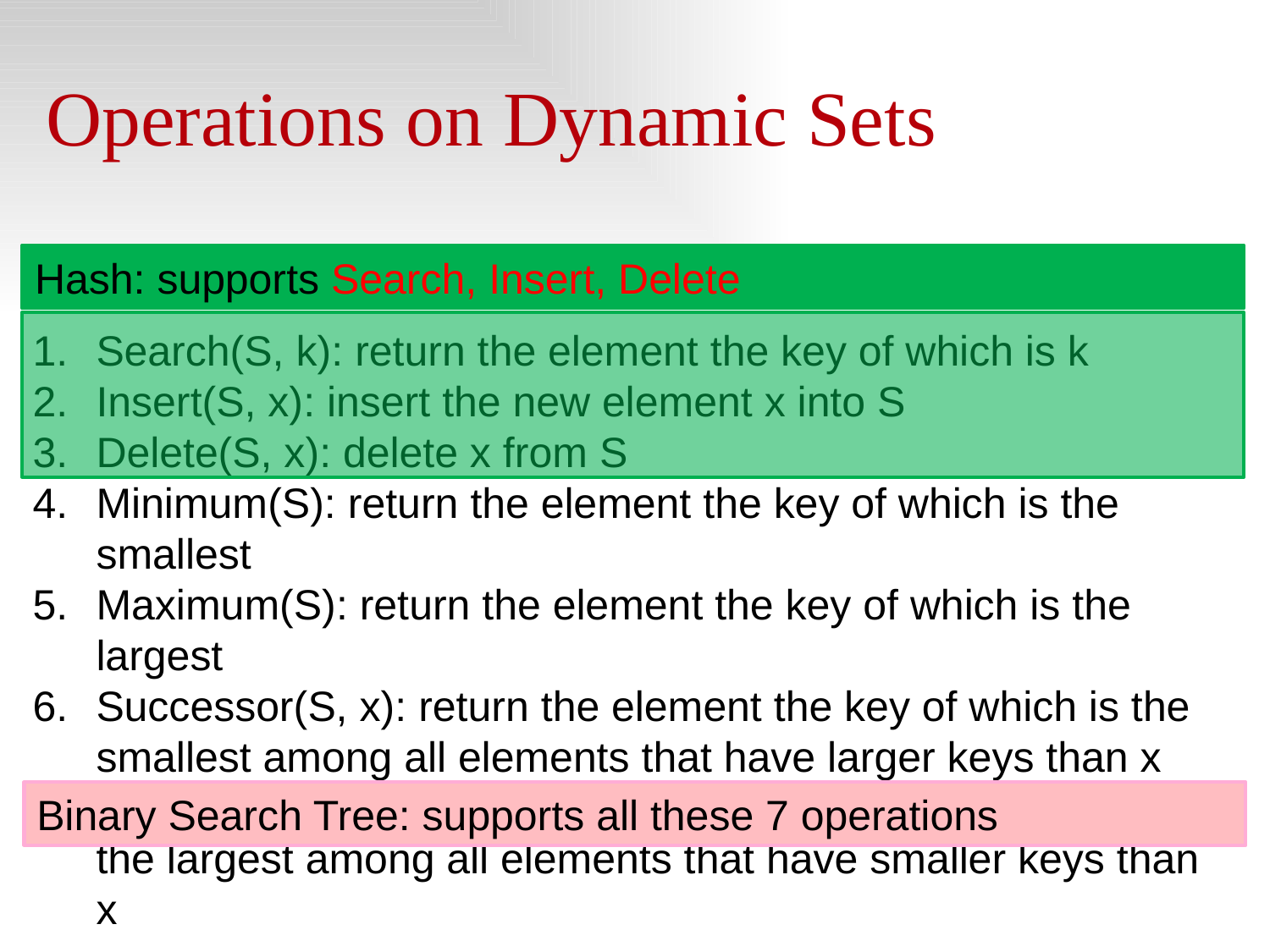

# Operations on Dynamic Sets
Hash: supports Search, Insert, Delete

Search(S, k): return the element the key of which is k
Insert(S, x): insert the new element x into S
Delete(S, x): delete x from S
Minimum(S): return the element the key of which is the smallest
Maximum(S): return the element the key of which is the largest
Successor(S, x): return the element the key of which is the smallest among all elements that have larger keys than x
Predecessor(S, x): return the element the key of which is the largest among all elements that have smaller keys than x

Binary Search Tree: supports all these 7 operations